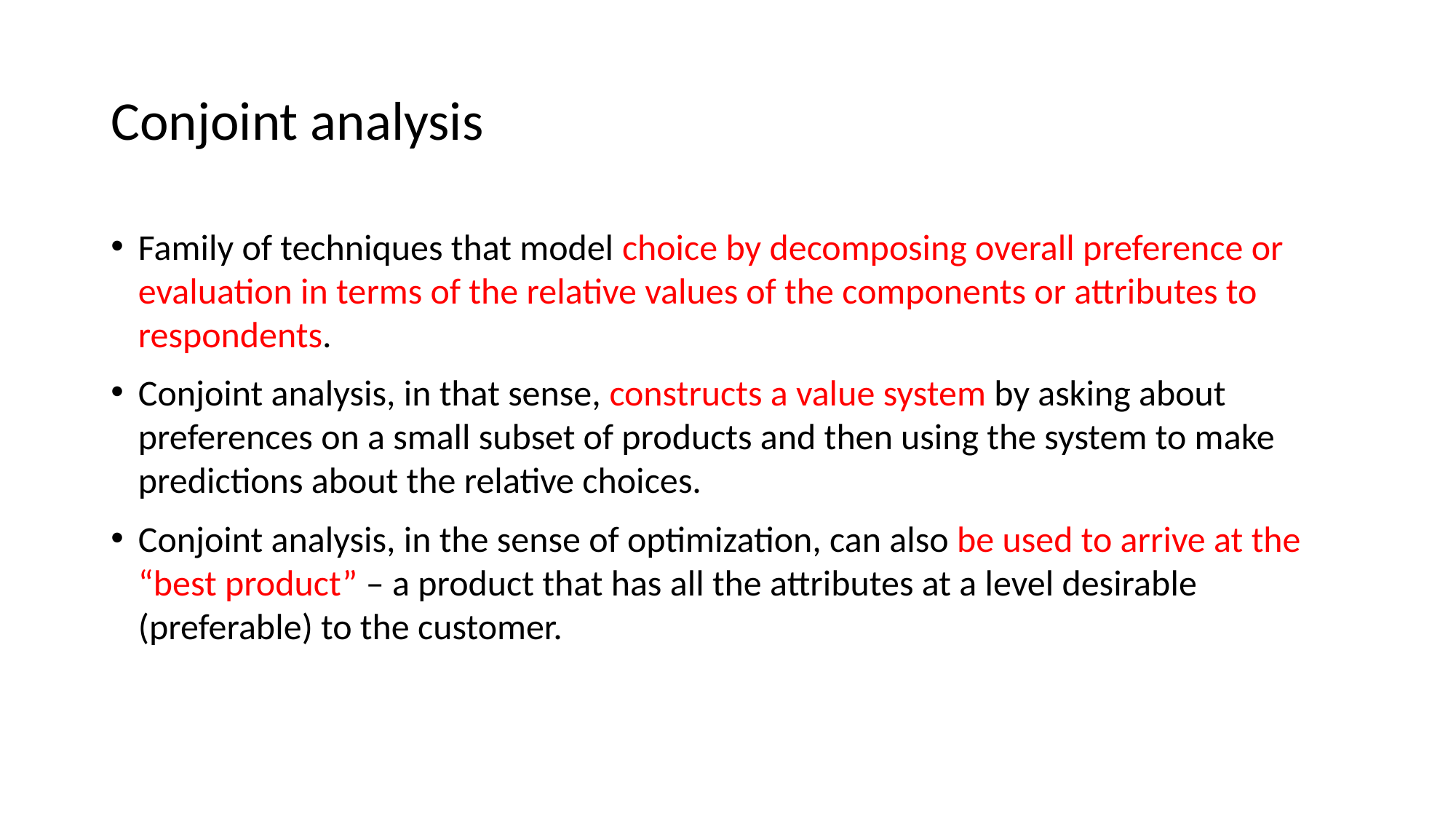

# Conjoint analysis
Family of techniques that model choice by decomposing overall preference or evaluation in terms of the relative values of the components or attributes to respondents.
Conjoint analysis, in that sense, constructs a value system by asking about preferences on a small subset of products and then using the system to make predictions about the relative choices.
Conjoint analysis, in the sense of optimization, can also be used to arrive at the “best product” – a product that has all the attributes at a level desirable (preferable) to the customer.